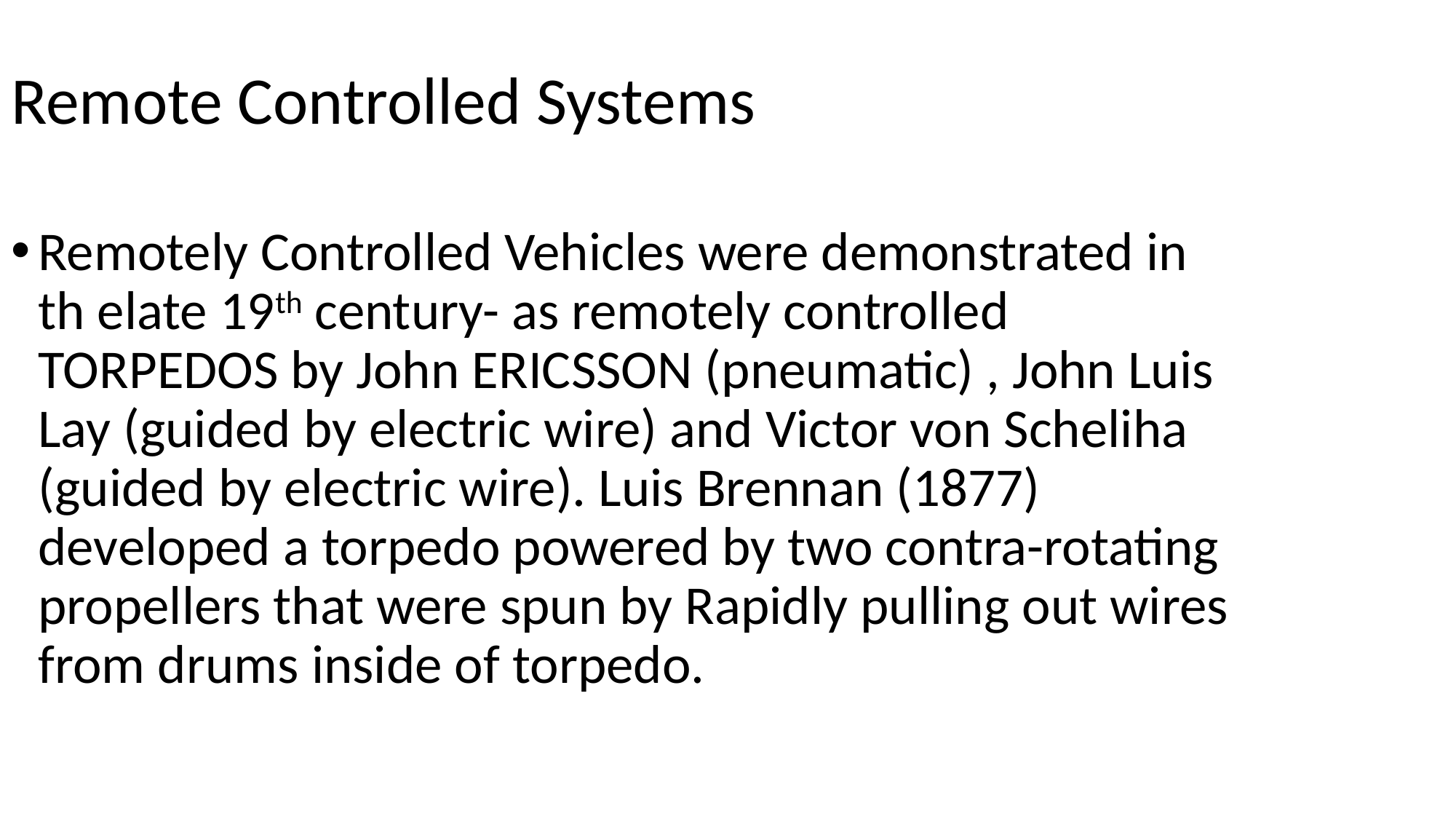

Remote Controlled Systems
Remotely Controlled Vehicles were demonstrated in th elate 19th century- as remotely controlled TORPEDOS by John ERICSSON (pneumatic) , John Luis Lay (guided by electric wire) and Victor von Scheliha (guided by electric wire). Luis Brennan (1877) developed a torpedo powered by two contra-rotating propellers that were spun by Rapidly pulling out wires from drums inside of torpedo.